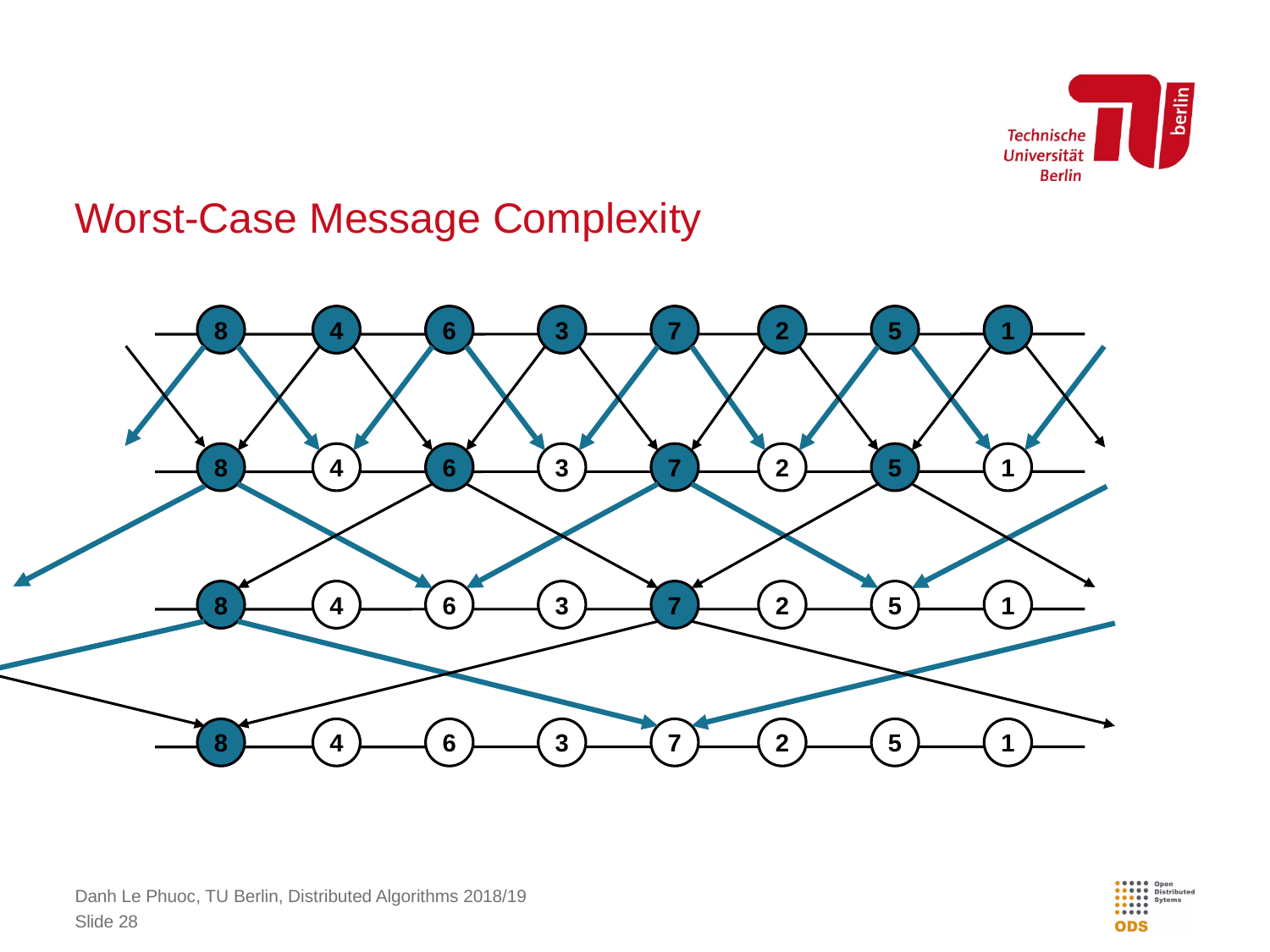

# Worst-Case Message Complexity
8
4
6
3
7
2
5
1

8
4
6
3
7
2
5
1

8
4
6
3
7
2
5
1

8
4
6
3
7
2
5
1

Danh Le Phuoc, TU Berlin, Distributed Algorithms 2018/19
Slide 28